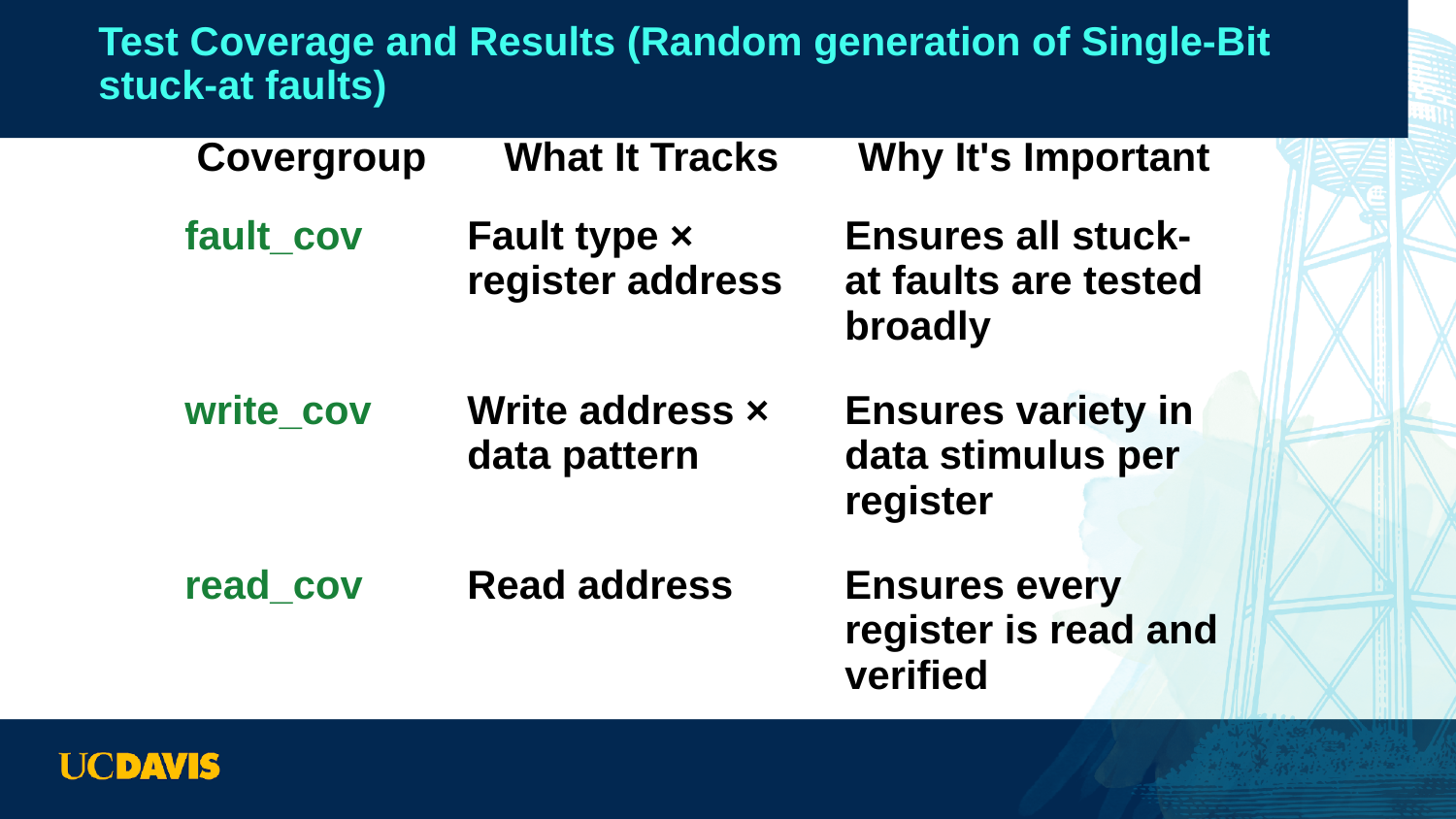

# Test Coverage and Results (Random generation of Single-Bit stuck-at faults)
| Covergroup | What It Tracks | Why It's Important |
| --- | --- | --- |
| fault\_cov | Fault type × register address | Ensures all stuck-at faults are tested broadly |
| write\_cov | Write address × data pattern | Ensures variety in data stimulus per register |
| read\_cov | Read address | Ensures every register is read and verified |